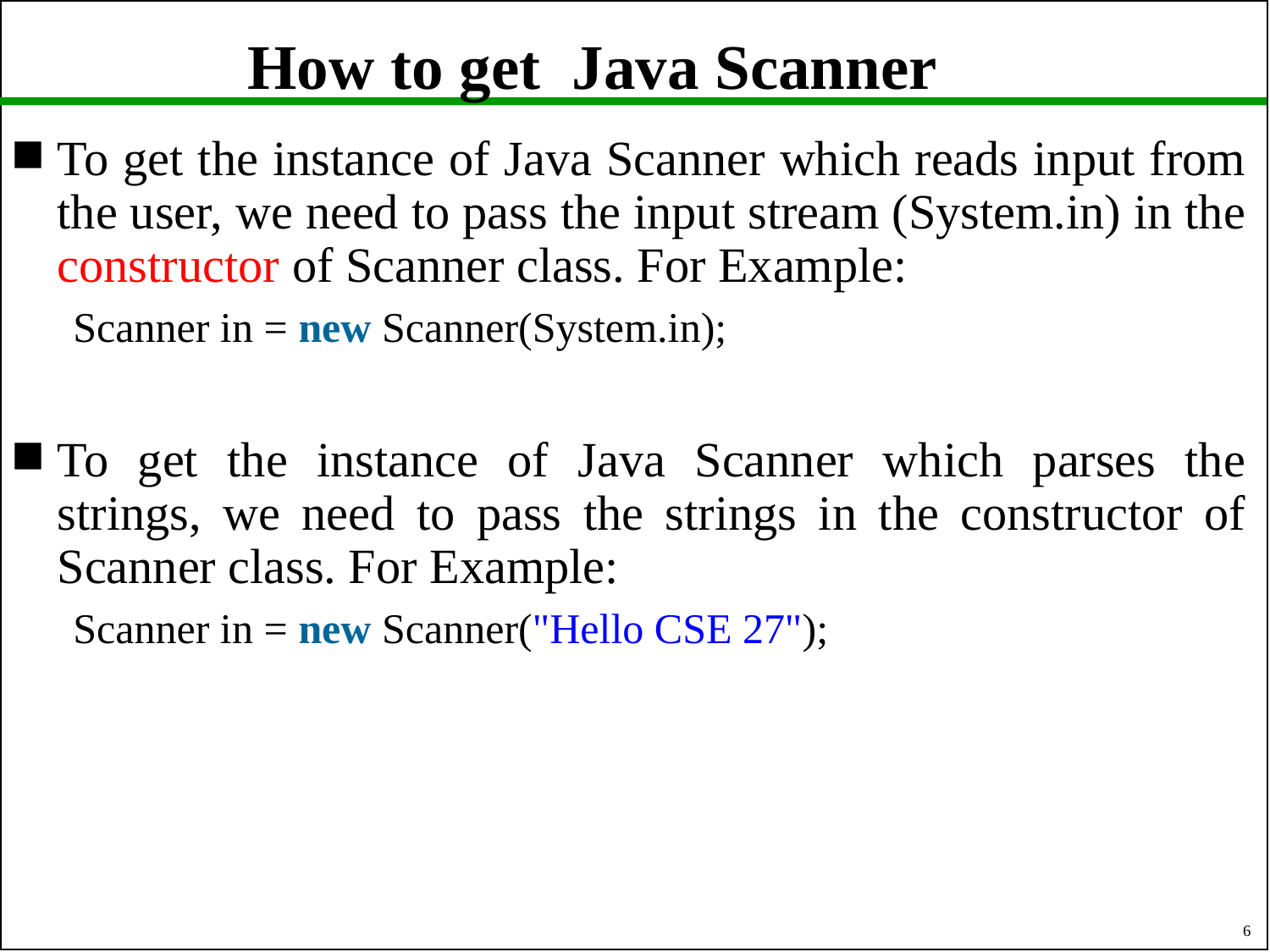

# How to get  Java Scanner
To get the instance of Java Scanner which reads input from the user, we need to pass the input stream (System.in) in the constructor of Scanner class. For Example:
Scanner in = new Scanner(System.in);

To get the instance of Java Scanner which parses the strings, we need to pass the strings in the constructor of Scanner class. For Example:
Scanner in = new Scanner("Hello CSE 27");

6